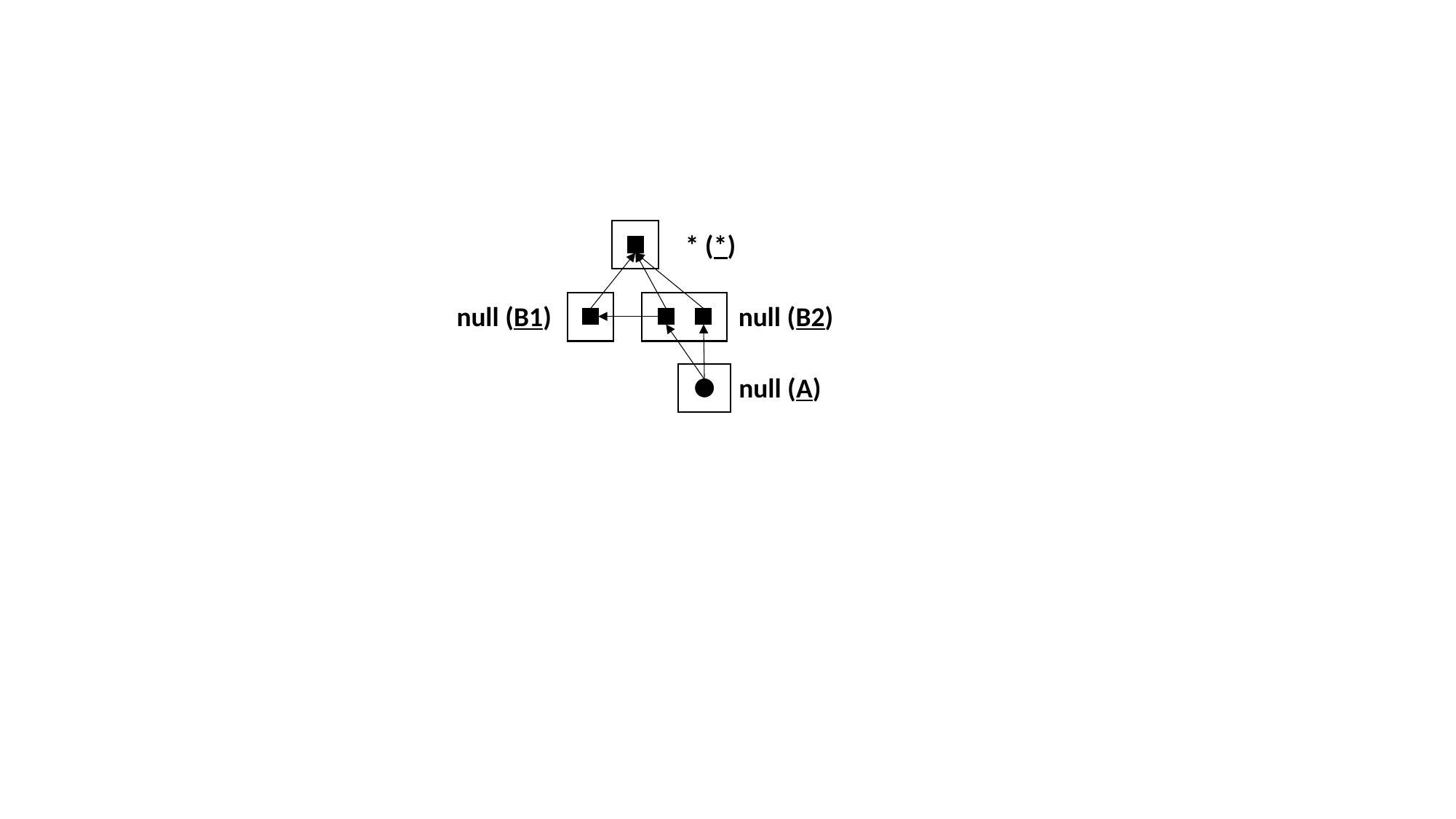

* (*)

null (B1)
null (B2)

null (A)